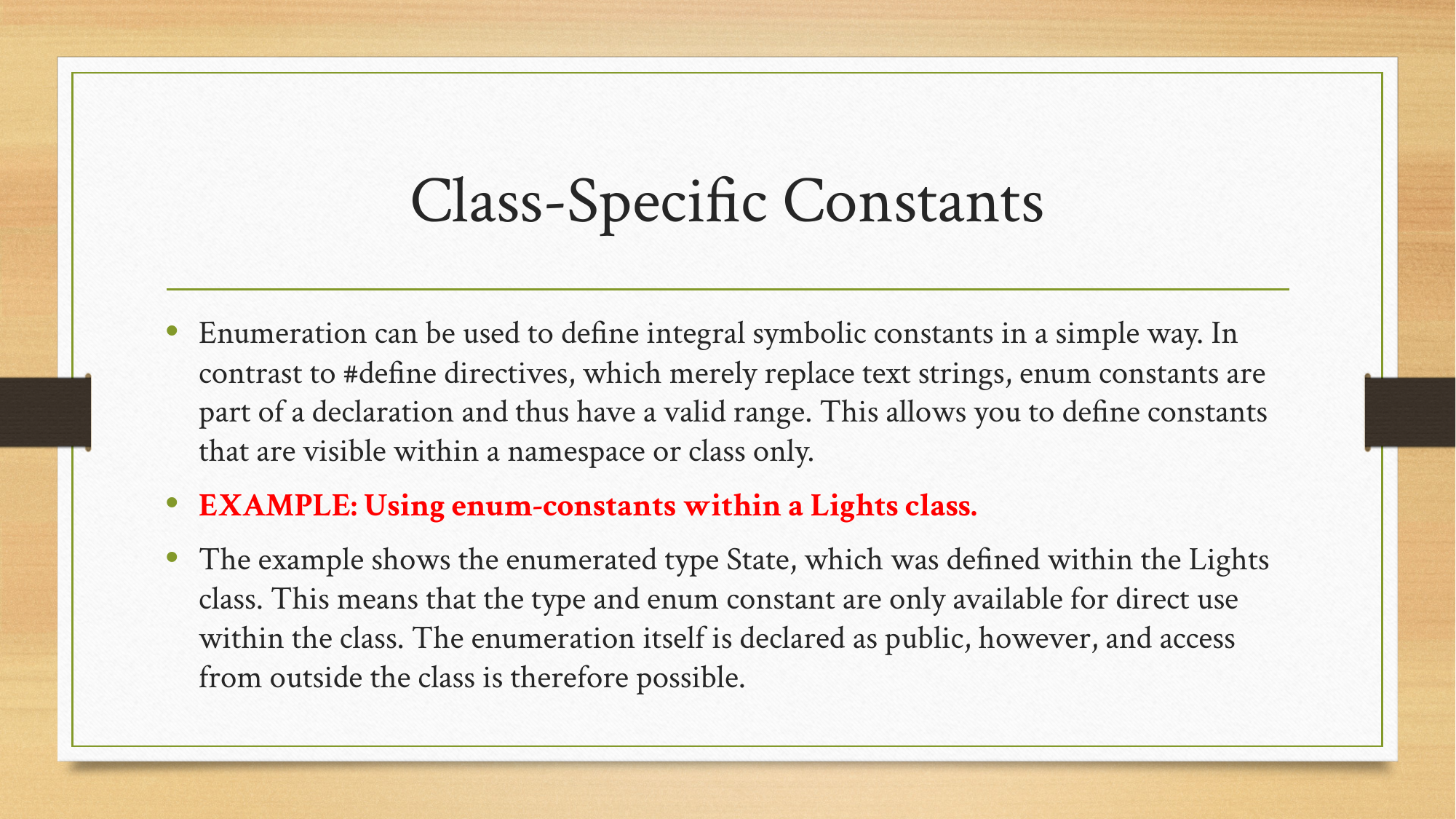

# Class-Specific Constants
Enumeration can be used to define integral symbolic constants in a simple way. In contrast to #define directives, which merely replace text strings, enum constants are part of a declaration and thus have a valid range. This allows you to define constants that are visible within a namespace or class only.
EXAMPLE: Using enum-constants within a Lights class.
The example shows the enumerated type State, which was defined within the Lights class. This means that the type and enum constant are only available for direct use within the class. The enumeration itself is declared as public, however, and access from outside the class is therefore possible.